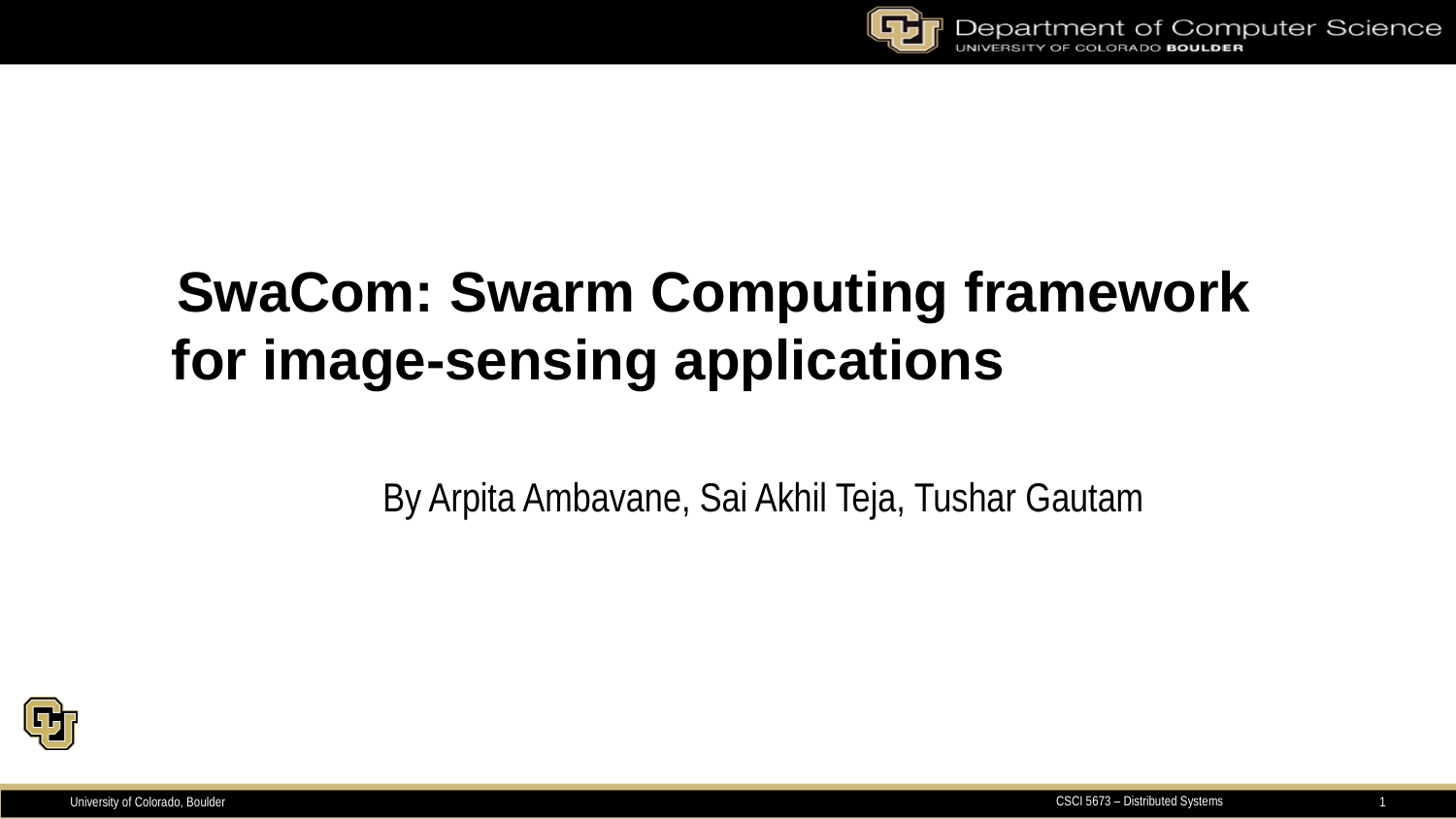

# SwaCom: Swarm Computing framework for image-sensing applications
                         By Arpita Ambavane, Sai Akhil Teja, Tushar Gautam